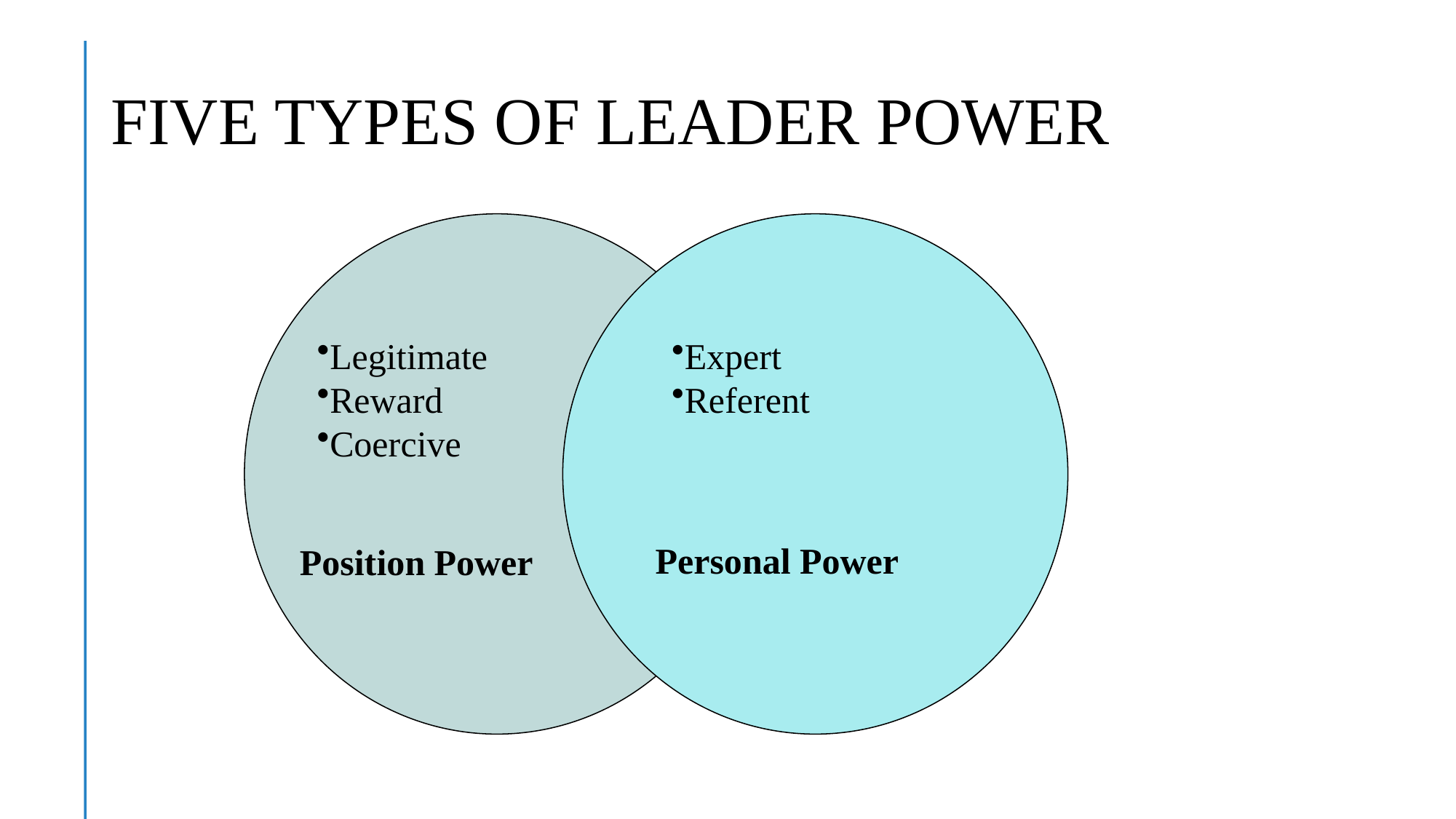

# FIVE TYPES OF LEADER POWER

Expert
Referent
Legitimate
Reward
Coercive
Personal Power
Position Power